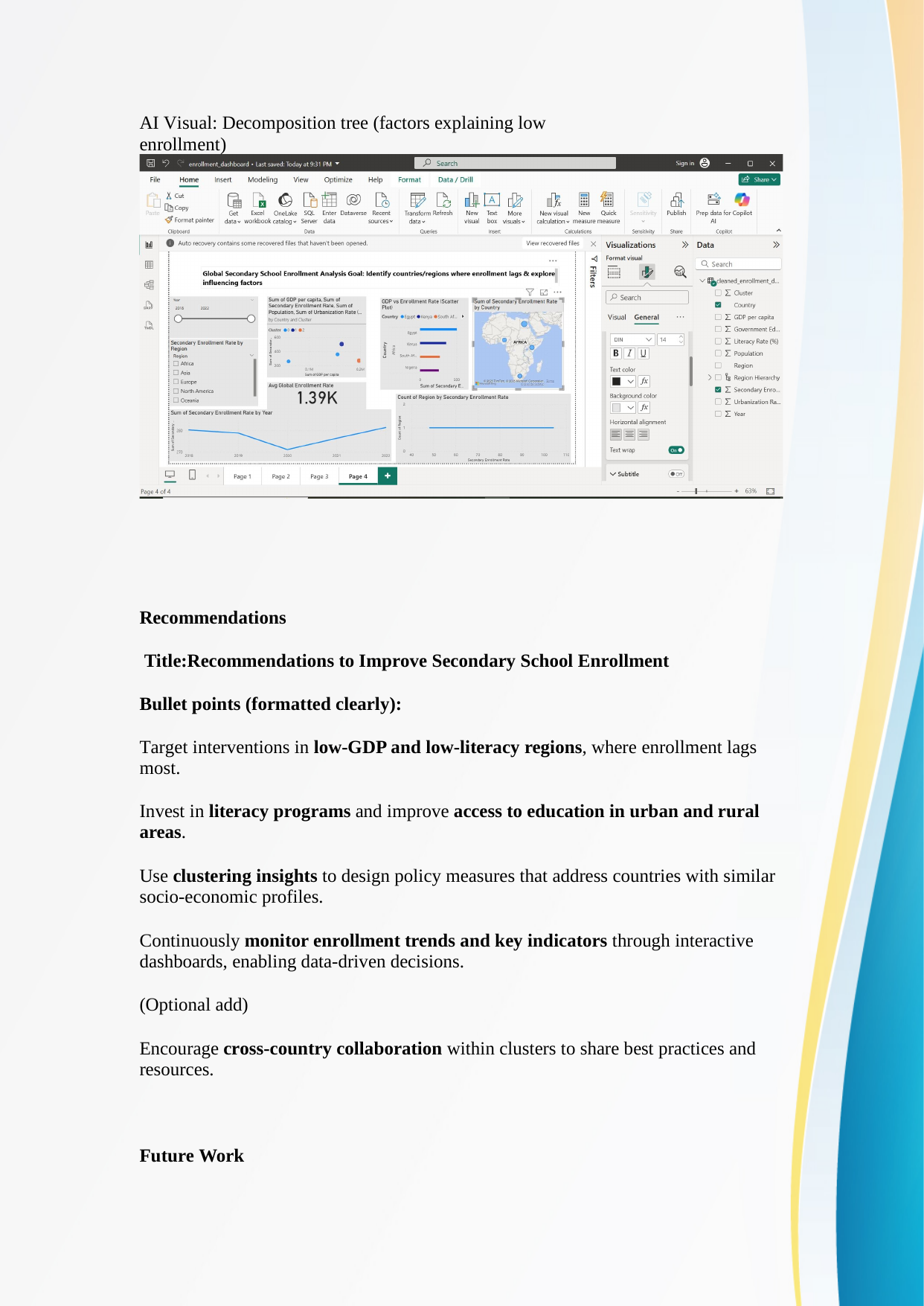

AI Visual: Decomposition tree (factors explaining low
enrollment)

Recommendations
Title:Recommendations to Improve Secondary School Enrollment
Bullet points (formatted clearly):
Target interventions in low-GDP and low-literacy regions, where enrollment lags
most.
Invest in literacy programs and improve access to education in urban and rural
areas.
Use clustering insights to design policy measures that address countries with similar
socio-economic profiles.
Continuously monitor enrollment trends and key indicators through interactive
dashboards, enabling data-driven decisions.
(Optional add)
Encourage cross-country collaboration within clusters to share best practices and
resources.
Future Work